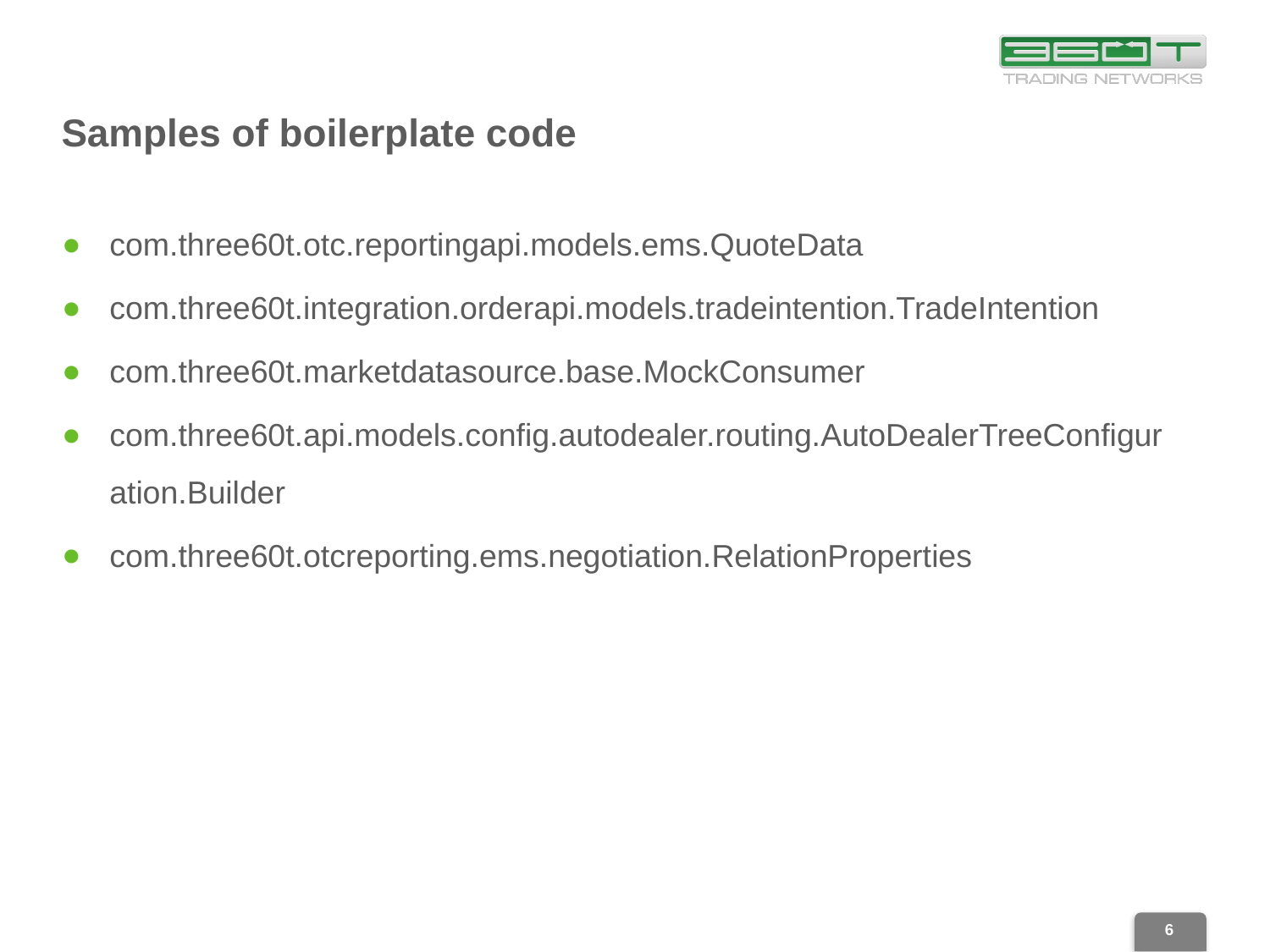

# Samples of boilerplate code
com.three60t.otc.reportingapi.models.ems.QuoteData
com.three60t.integration.orderapi.models.tradeintention.TradeIntention
com.three60t.marketdatasource.base.MockConsumer
com.three60t.api.models.config.autodealer.routing.AutoDealerTreeConfiguration.Builder
com.three60t.otcreporting.ems.negotiation.RelationProperties